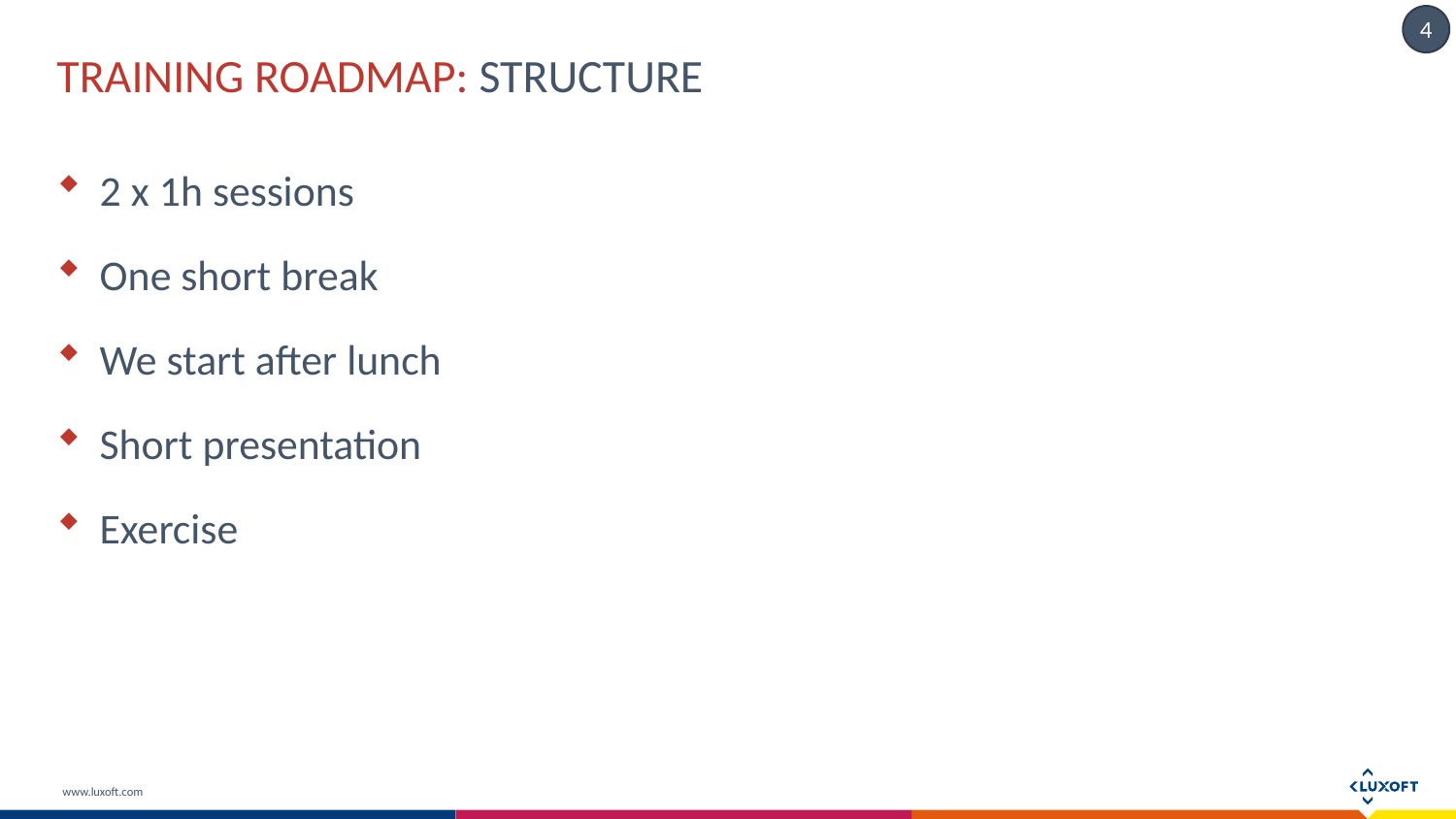

# TRAINING ROADMAP: STRUCTURE
2 x 1h sessions
One short break
We start after lunch
Short presentation
Exercise